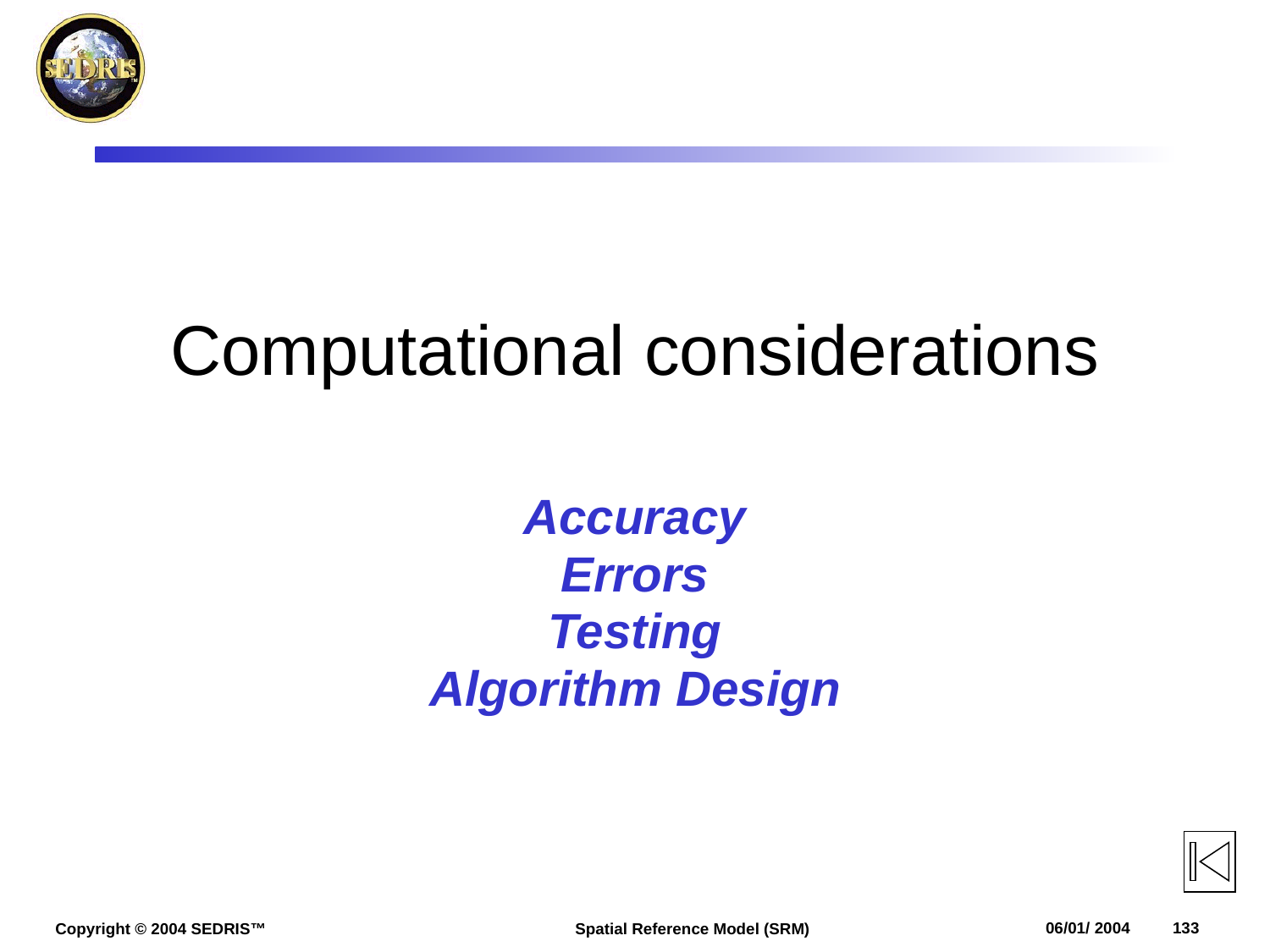

# Computational considerations
Accuracy
Errors
Testing
Algorithm Design